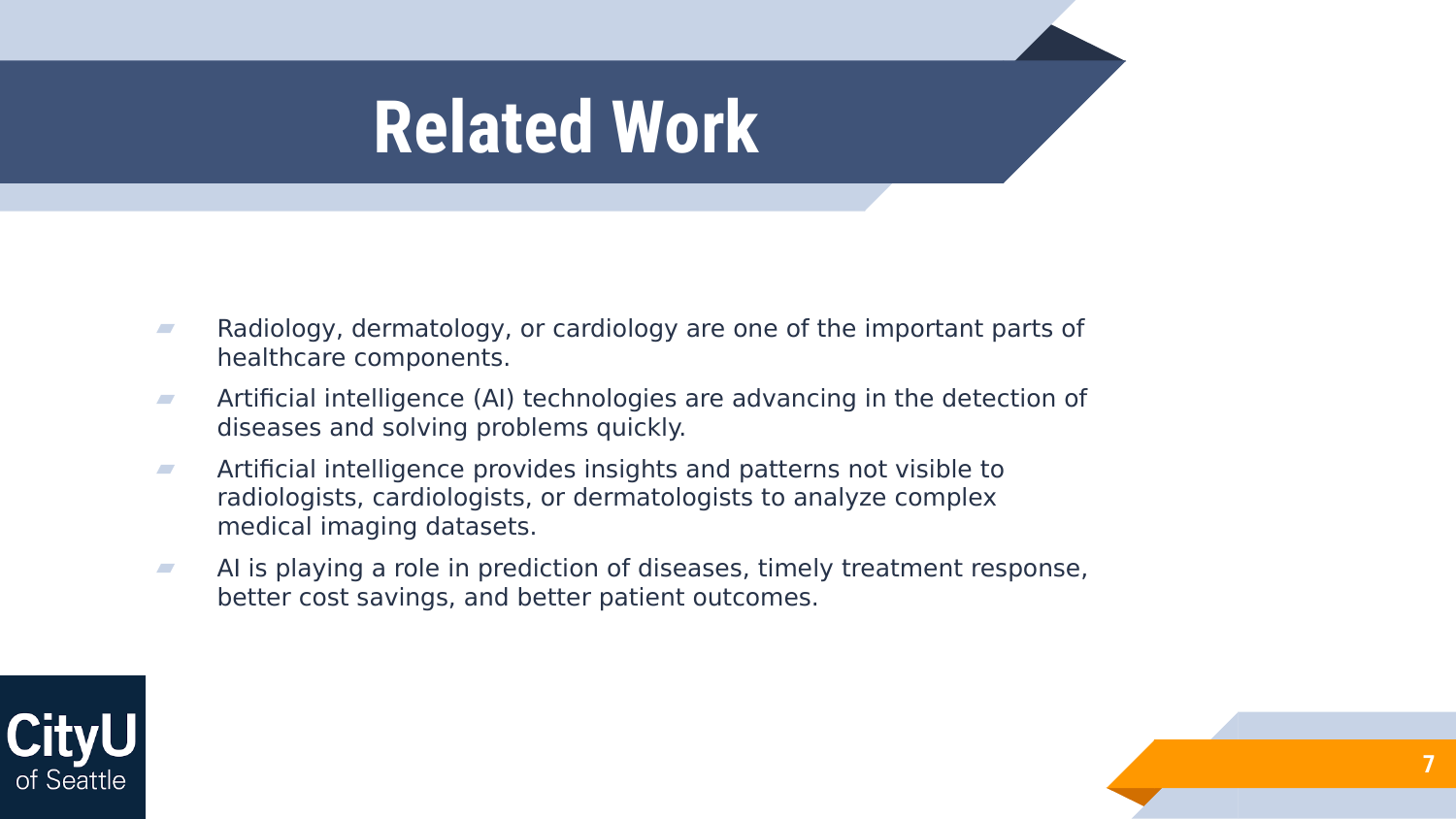

# Related Work
Radiology, dermatology, or cardiology are one of the important parts of healthcare components.
Artificial intelligence (AI) technologies are advancing in the detection of diseases and solving problems quickly.
Artificial intelligence provides insights and patterns not visible to radiologists, cardiologists, or dermatologists to analyze complex medical imaging datasets.
AI is playing a role in prediction of diseases, timely treatment response, better cost savings, and better patient outcomes.
7